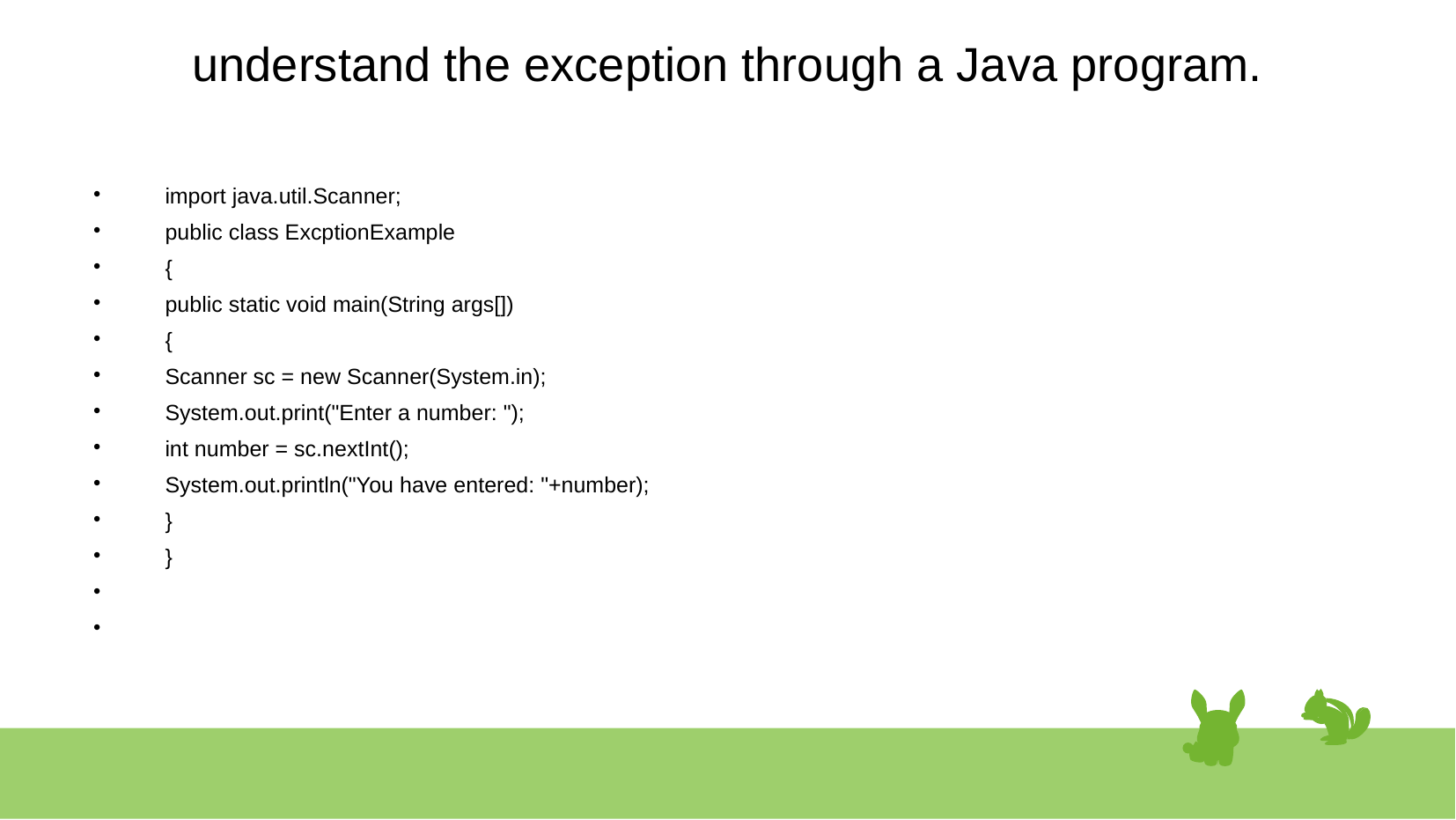

# understand the exception through a Java program.
    import java.util.Scanner;
    public class ExcptionExample
    {
    public static void main(String args[])
    {
    Scanner sc = new Scanner(System.in);
    System.out.print("Enter a number: ");
    int number = sc.nextInt();
    System.out.println("You have entered: "+number);
    }
    }